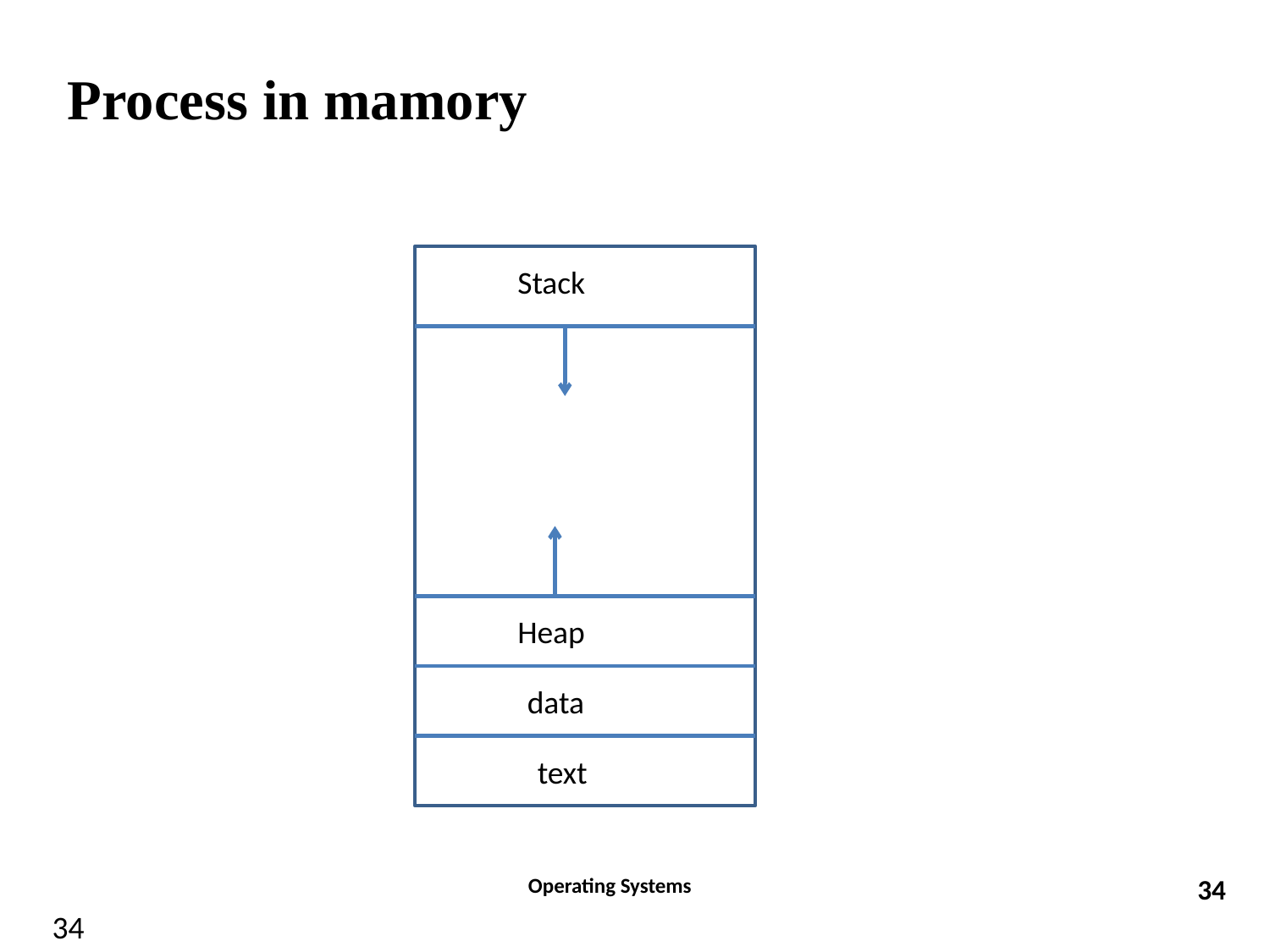

# Process in mamory

Stack
Heap
data
text
Operating Systems
34